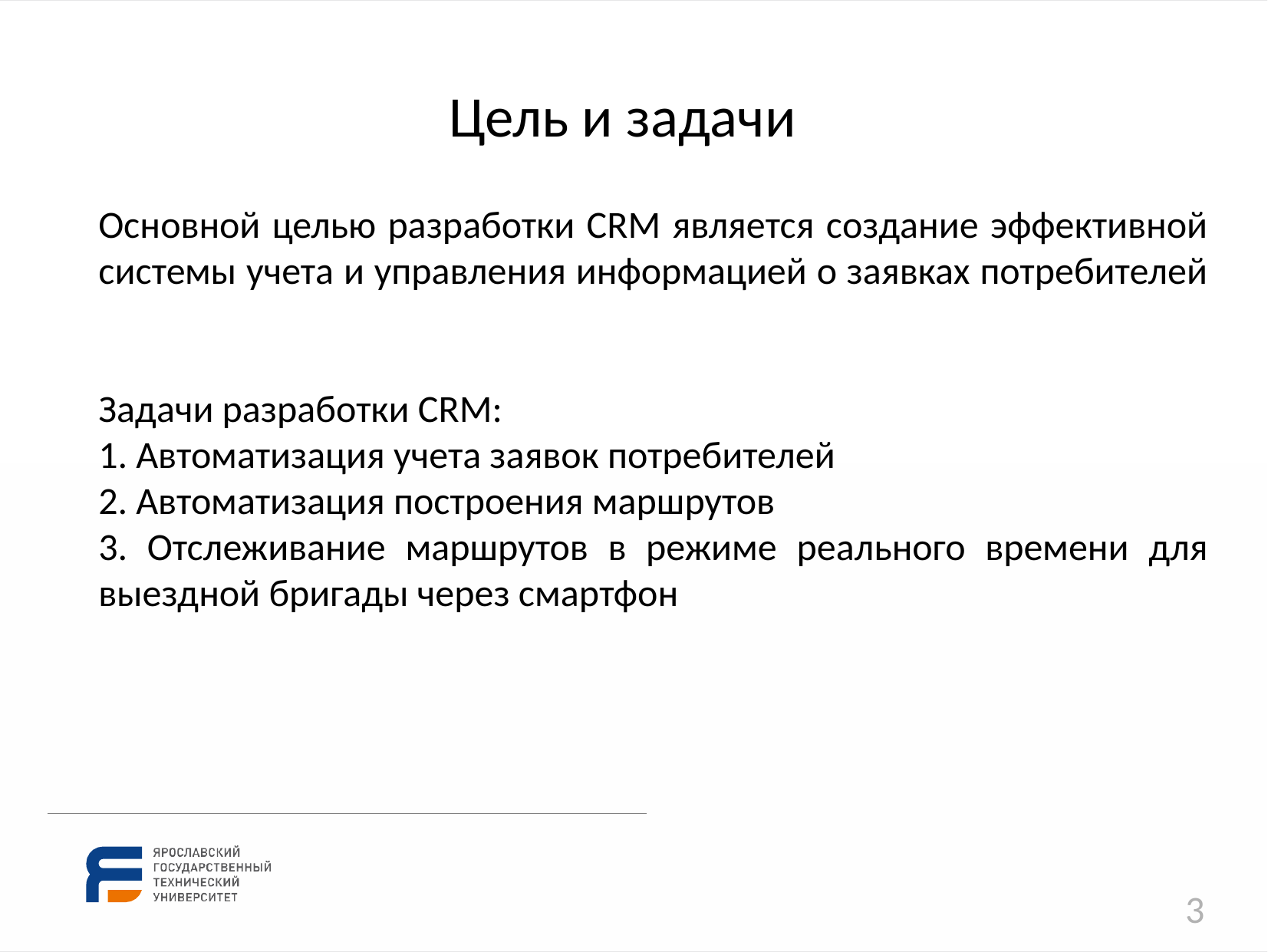

Цель и задачи
Основной целью разработки CRM является создание эффективной системы учета и управления информацией о заявках потребителей

Задачи разработки СRM:
1. Автоматизация учета заявок потребителей
2. Автоматизация построения маршрутов
3. Отслеживание маршрутов в режиме реального времени для выездной бригады через смартфон

3